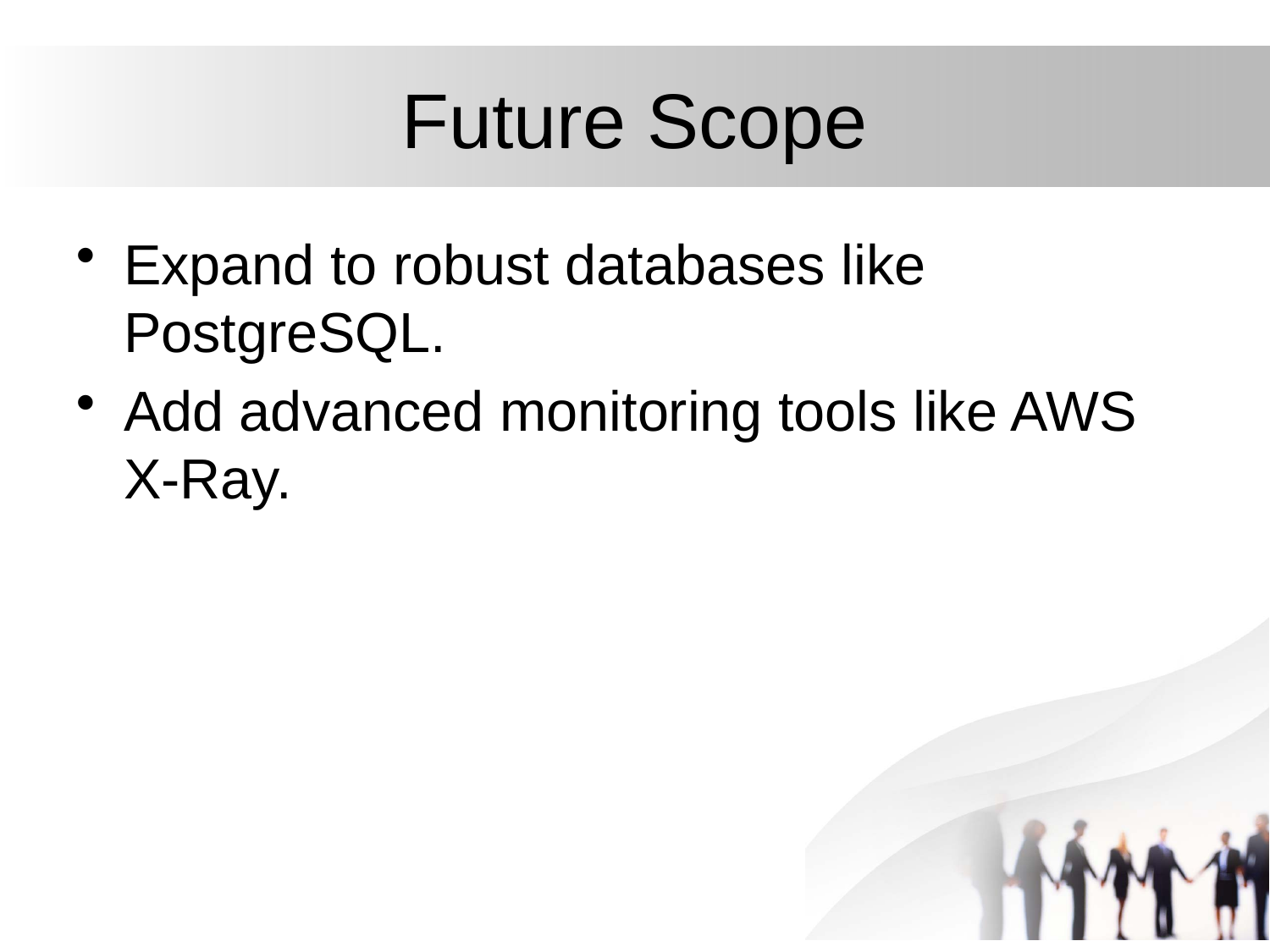

# Future Scope
Expand to robust databases like PostgreSQL.
Add advanced monitoring tools like AWS X-Ray.